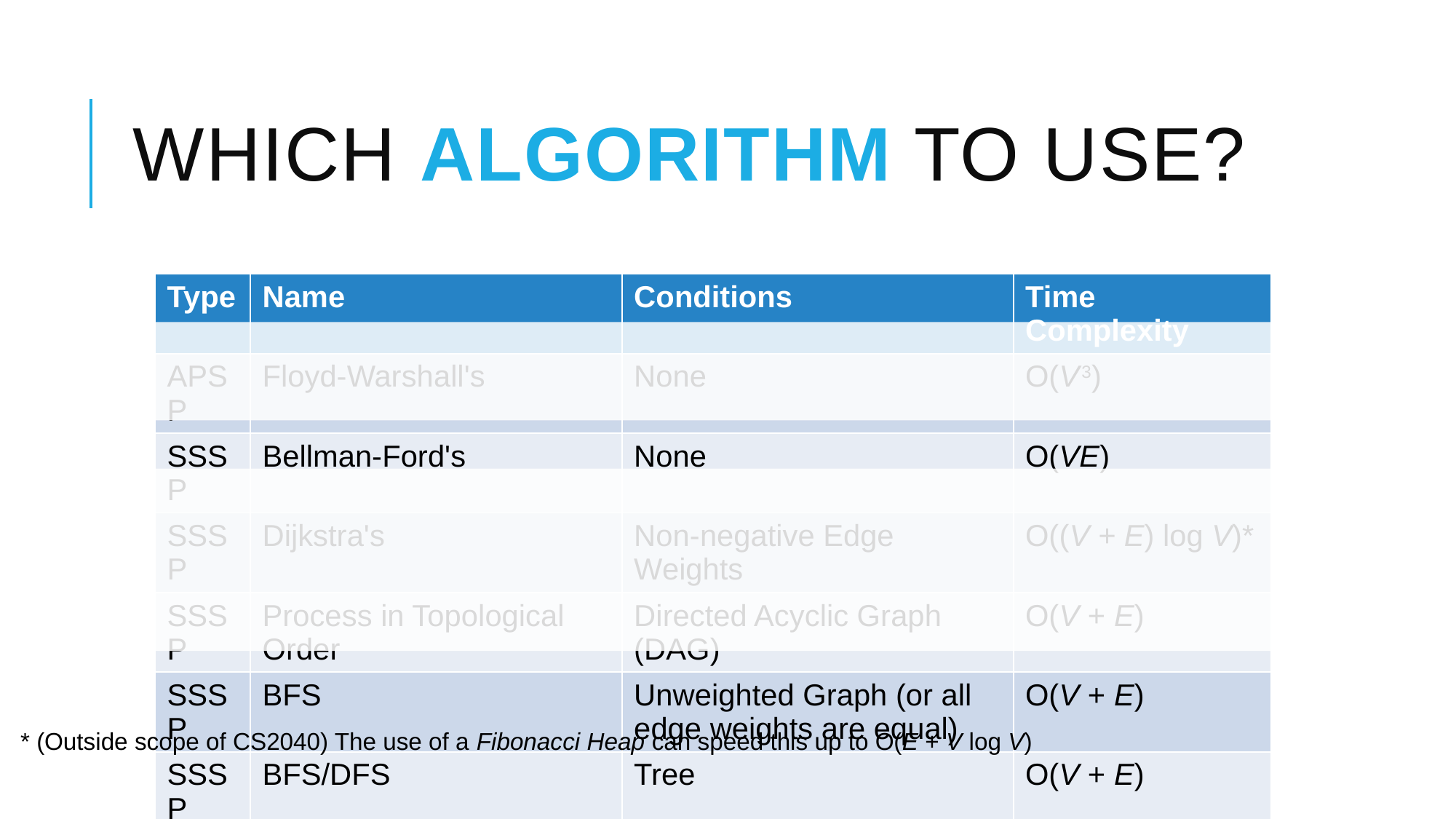

# Which algorithm to use?
| Type | Name | Conditions | Time Complexity |
| --- | --- | --- | --- |
| APSP | Floyd-Warshall's | None | O(V 3) |
| SSSP | Bellman-Ford's | None | O(VE) |
| SSSP | Dijkstra's | Non-negative Edge Weights | O((V + E) log V)\* |
| SSSP | Process in Topological Order | Directed Acyclic Graph (DAG) | O(V + E) |
| SSSP | BFS | Unweighted Graph (or all edge weights are equal) | O(V + E) |
| SSSP | BFS/DFS | Tree | O(V + E) |

* (Outside scope of CS2040) The use of a Fibonacci Heap can speed this up to O(E + V log V)